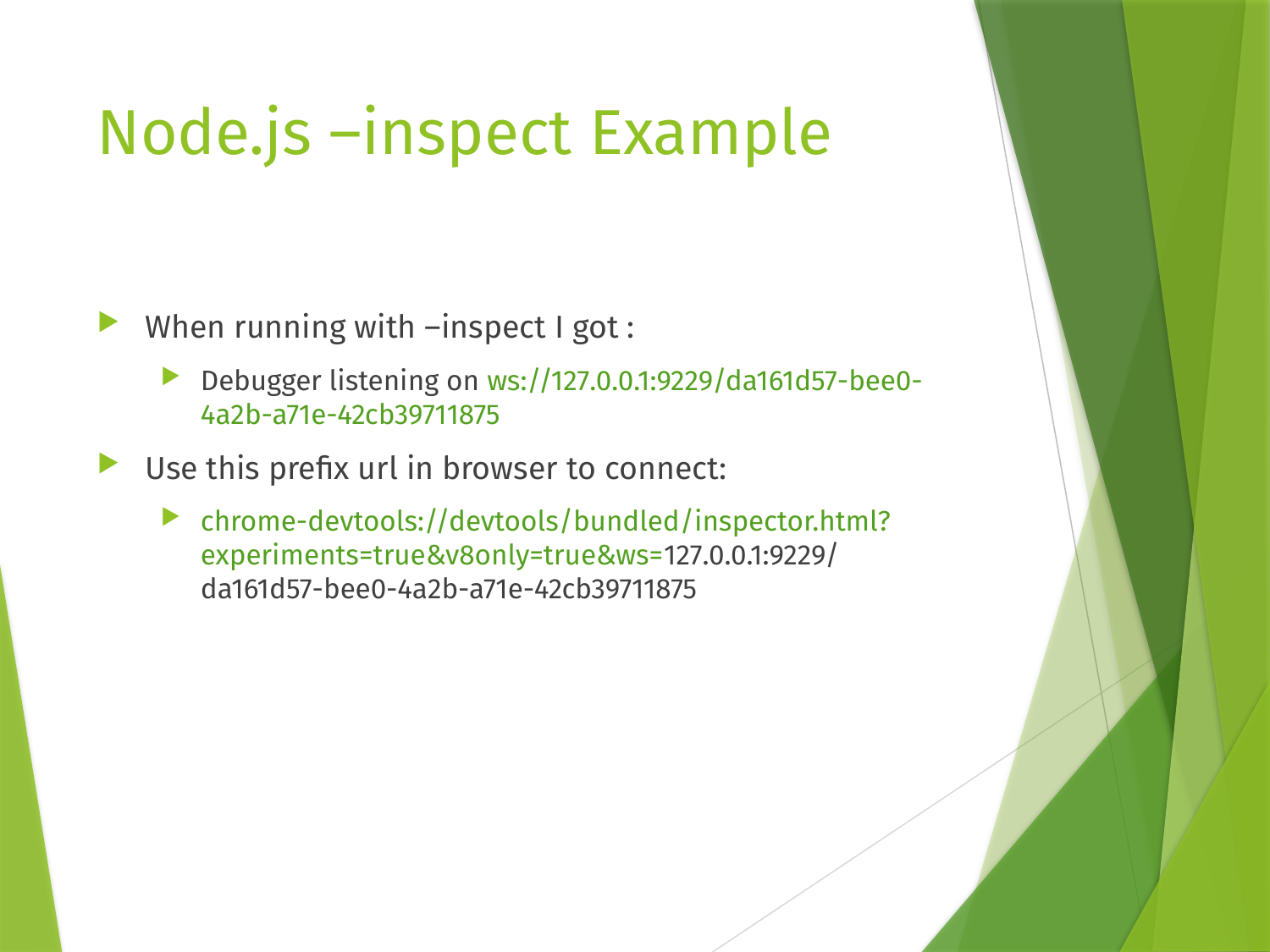

# Node.js –inspect Example
When running with –inspect I got :
Debugger listening on ws://127.0.0.1:9229/da161d57-bee0-4a2b-a71e-42cb39711875
Use this prefix url in browser to connect:
chrome-devtools://devtools/bundled/inspector.html?experiments=true&v8only=true&ws=127.0.0.1:9229/da161d57-bee0-4a2b-a71e-42cb39711875